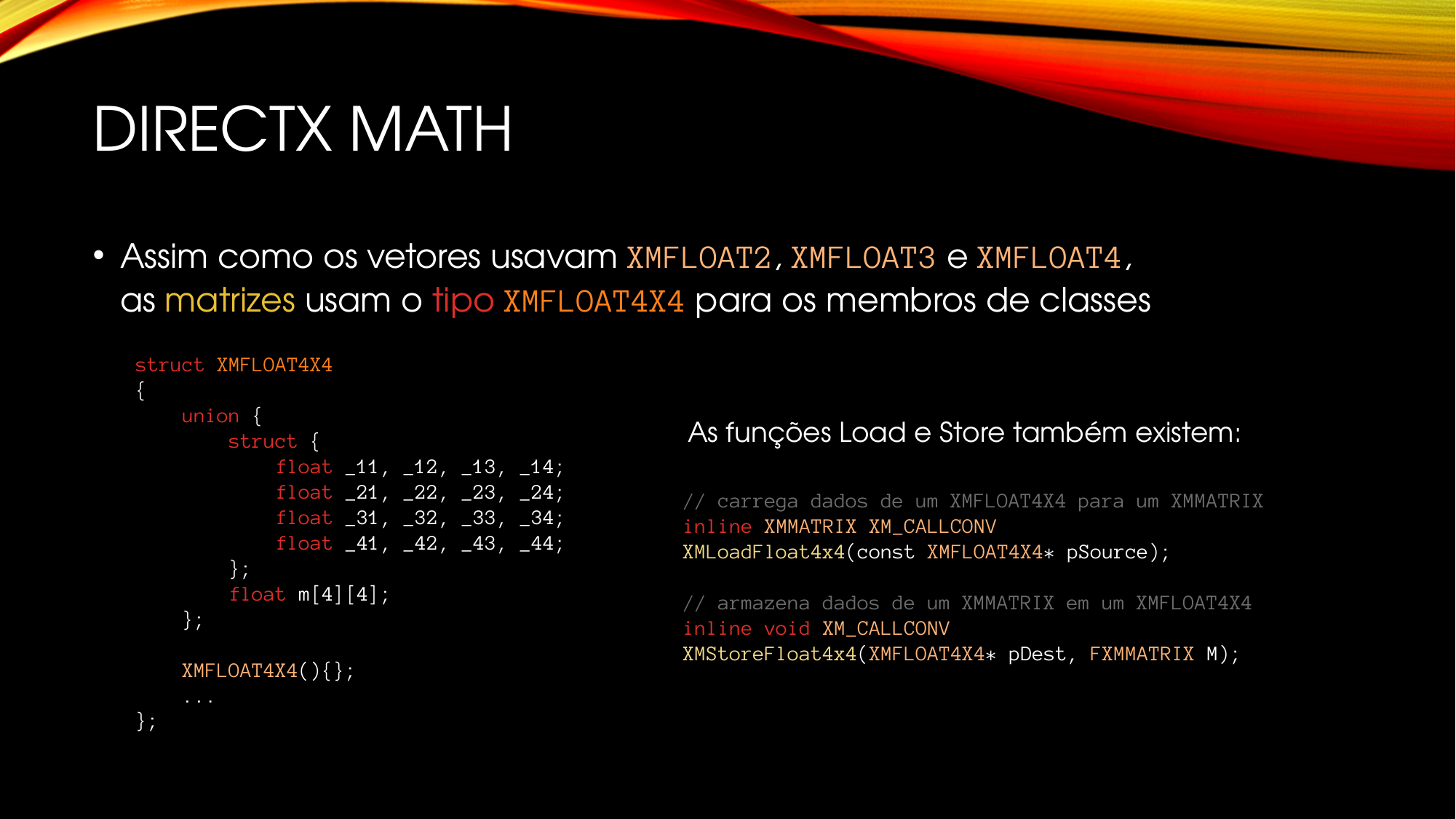

# DirectX Math
Assim como os vetores usavam XMFLOAT2, XMFLOAT3 e XMFLOAT4,
as matrizes usam o tipo XMFLOAT4X4 para os membros de classes
struct XMFLOAT4X4
{
    union {
        struct {
            float _11, _12, _13, _14;
            float _21, _22, _23, _24;
            float _31, _32, _33, _34;
            float _41, _42, _43, _44;
        };
        float m[4][4];
    };

    XMFLOAT4X4(){};
    ...
};
As funções Load e Store também existem:
// carrega dados de um XMFLOAT4X4 para um XMMATRIX
inline XMMATRIX XM_CALLCONV
XMLoadFloat4x4(const XMFLOAT4X4* pSource);

// armazena dados de um XMMATRIX em um XMFLOAT4X4
inline void XM_CALLCONV
XMStoreFloat4x4(XMFLOAT4X4* pDest, FXMMATRIX M);